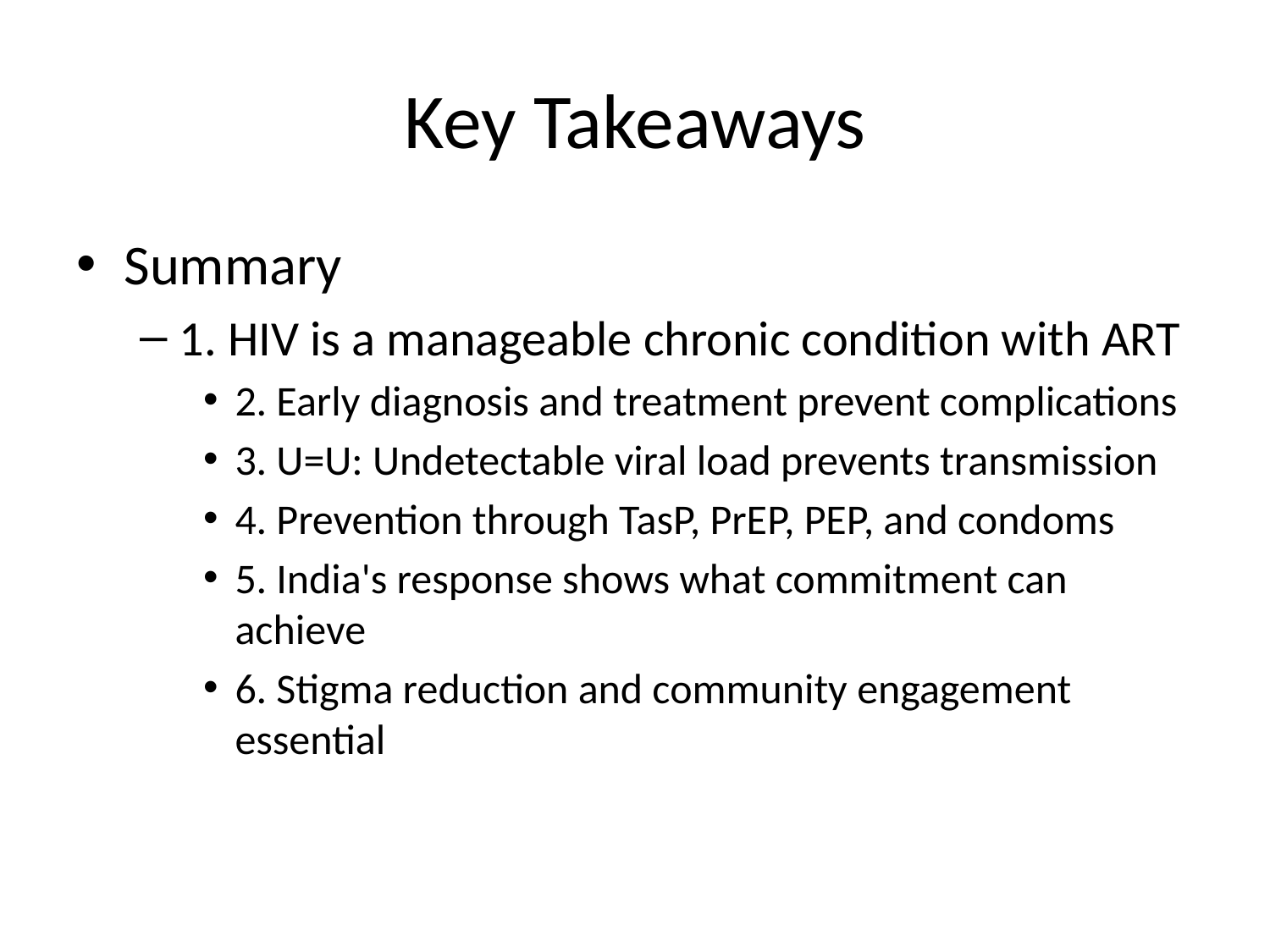

# Key Takeaways
Summary
1. HIV is a manageable chronic condition with ART
2. Early diagnosis and treatment prevent complications
3. U=U: Undetectable viral load prevents transmission
4. Prevention through TasP, PrEP, PEP, and condoms
5. India's response shows what commitment can achieve
6. Stigma reduction and community engagement essential